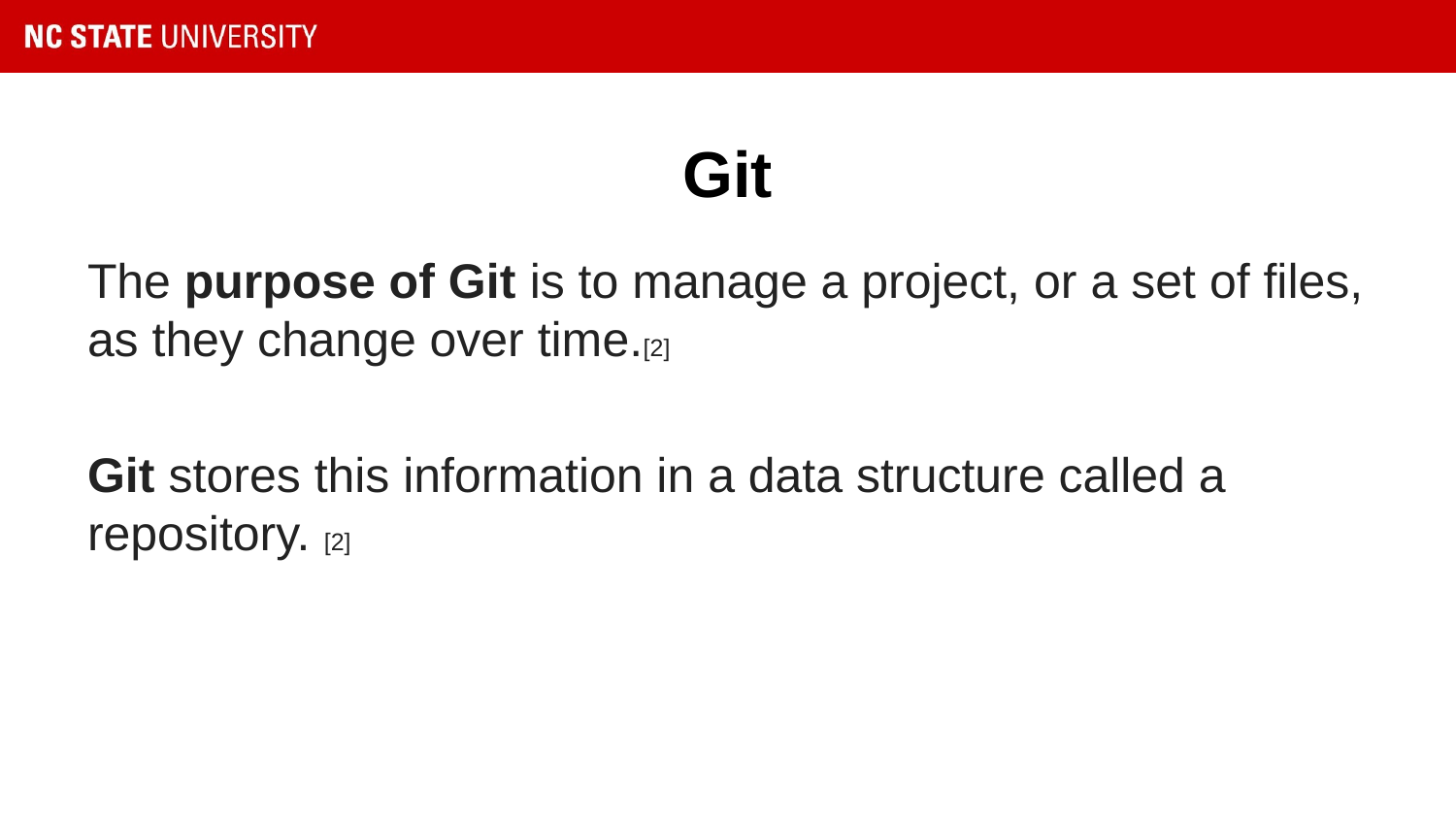

# Git
The purpose of Git is to manage a project, or a set of files, as they change over time.[2]

Git stores this information in a data structure called a repository. [2]